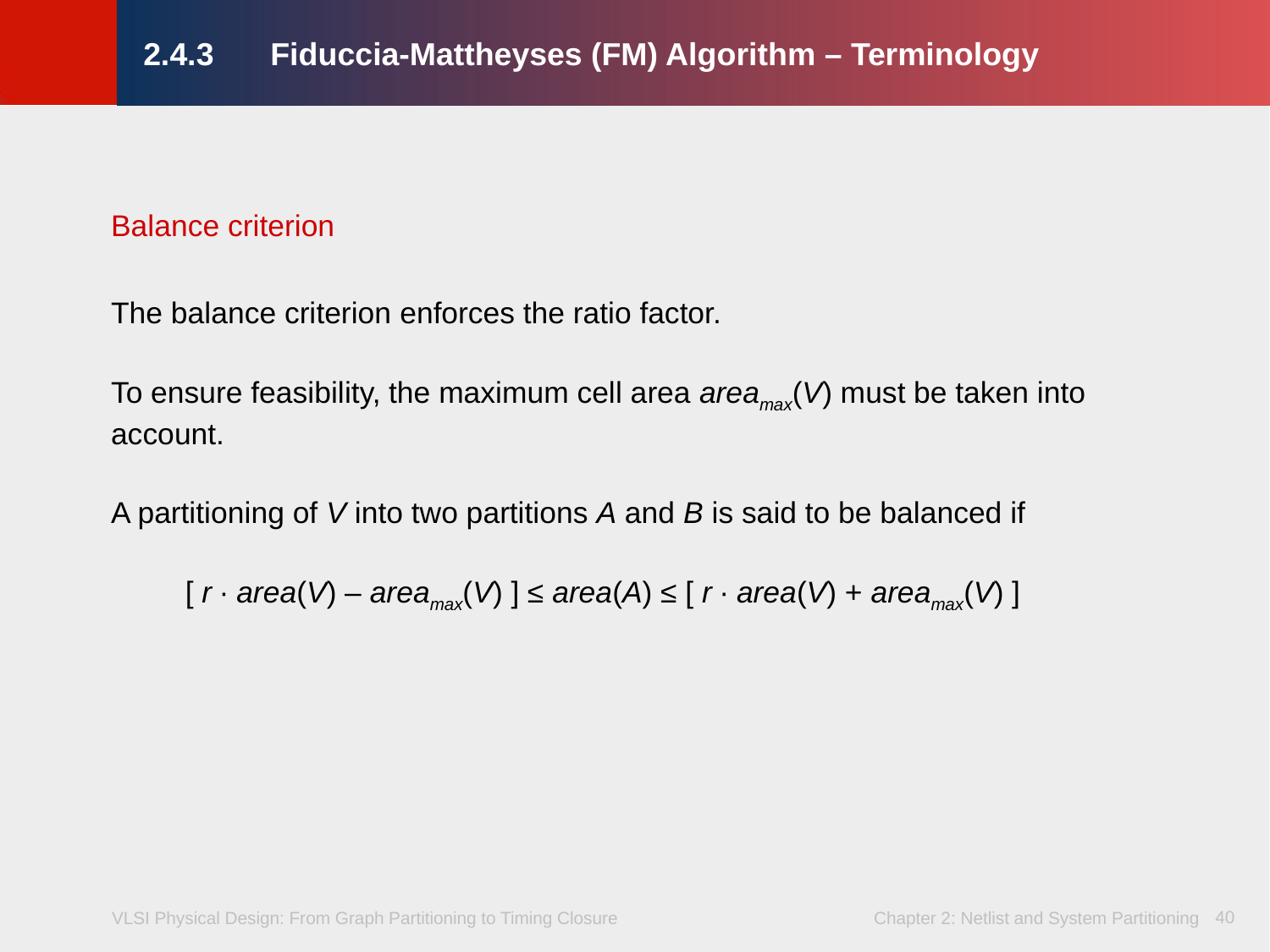

# 2.4.3	Fiduccia-Mattheyses (FM) Algorithm – Terminology
Balance criterion

The balance criterion enforces the ratio factor.
To ensure feasibility, the maximum cell area areamax(V) must be taken into account.
A partitioning of V into two partitions A and B is said to be balanced if
         [ r ∙ area(V) – areamax(V) ] ≤ area(A) ≤ [ r ∙ area(V) + areamax(V) ]

40